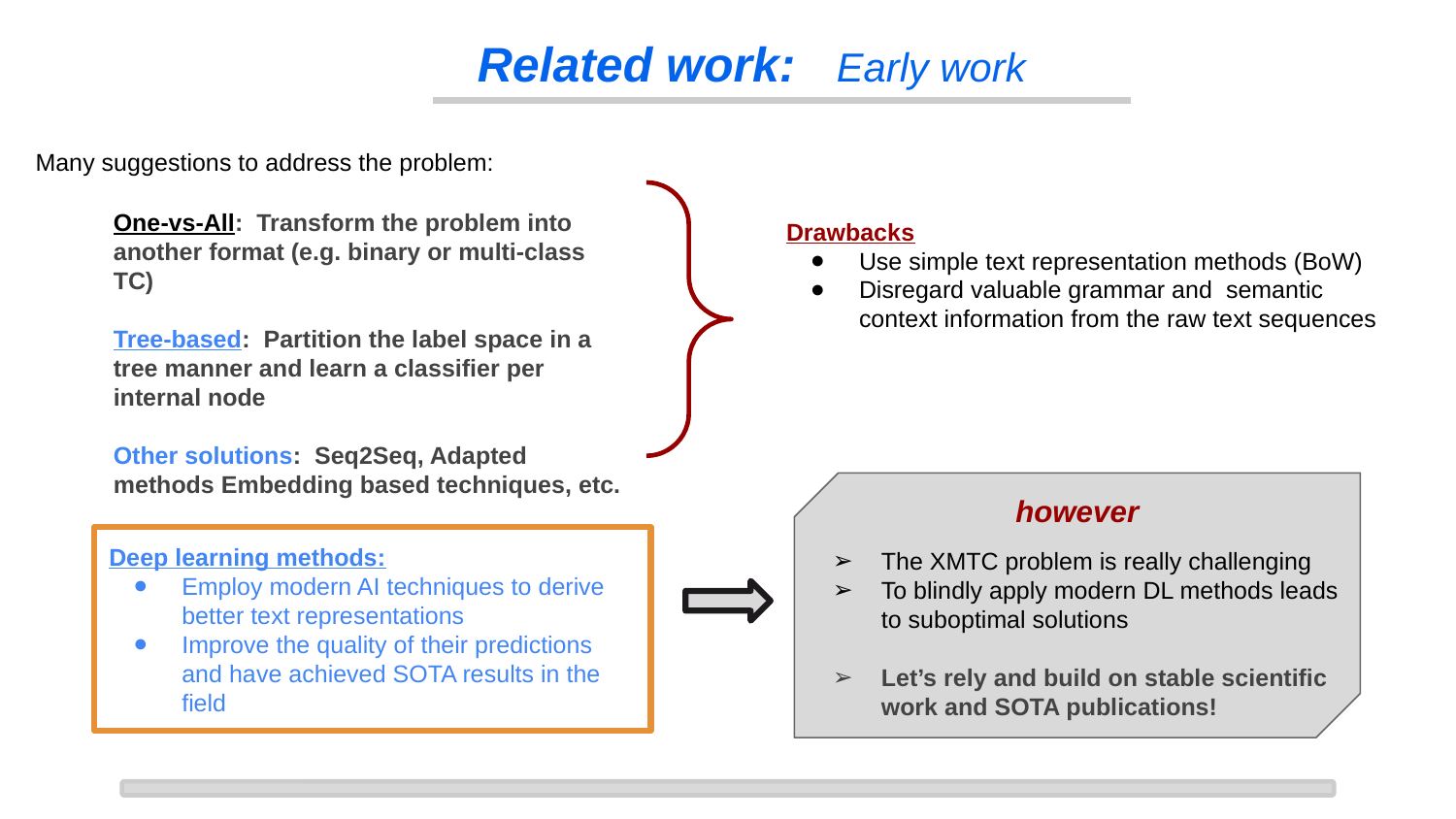

Related work:   Early work
Many suggestions to address the problem:

One-vs-All:  Transform the problem into another format (e.g. binary or multi-class TC)

Tree-based:  Partition the label space in a tree manner and learn a classifier per internal node

Other solutions:  Seq2Seq, Adapted methods Embedding based techniques, etc.
Drawbacks
Use simple text representation methods (BoW)
Disregard valuable grammar and  semantic context information from the raw text sequences

however
Deep learning methods:
Employ modern AI techniques to derive better text representations
Improve the quality of their predictions and have achieved SOTA results in the field
The XMTC problem is really challenging
To blindly apply modern DL methods leads to suboptimal solutions

Let’s rely and build on stable scientific work and SOTA publications!